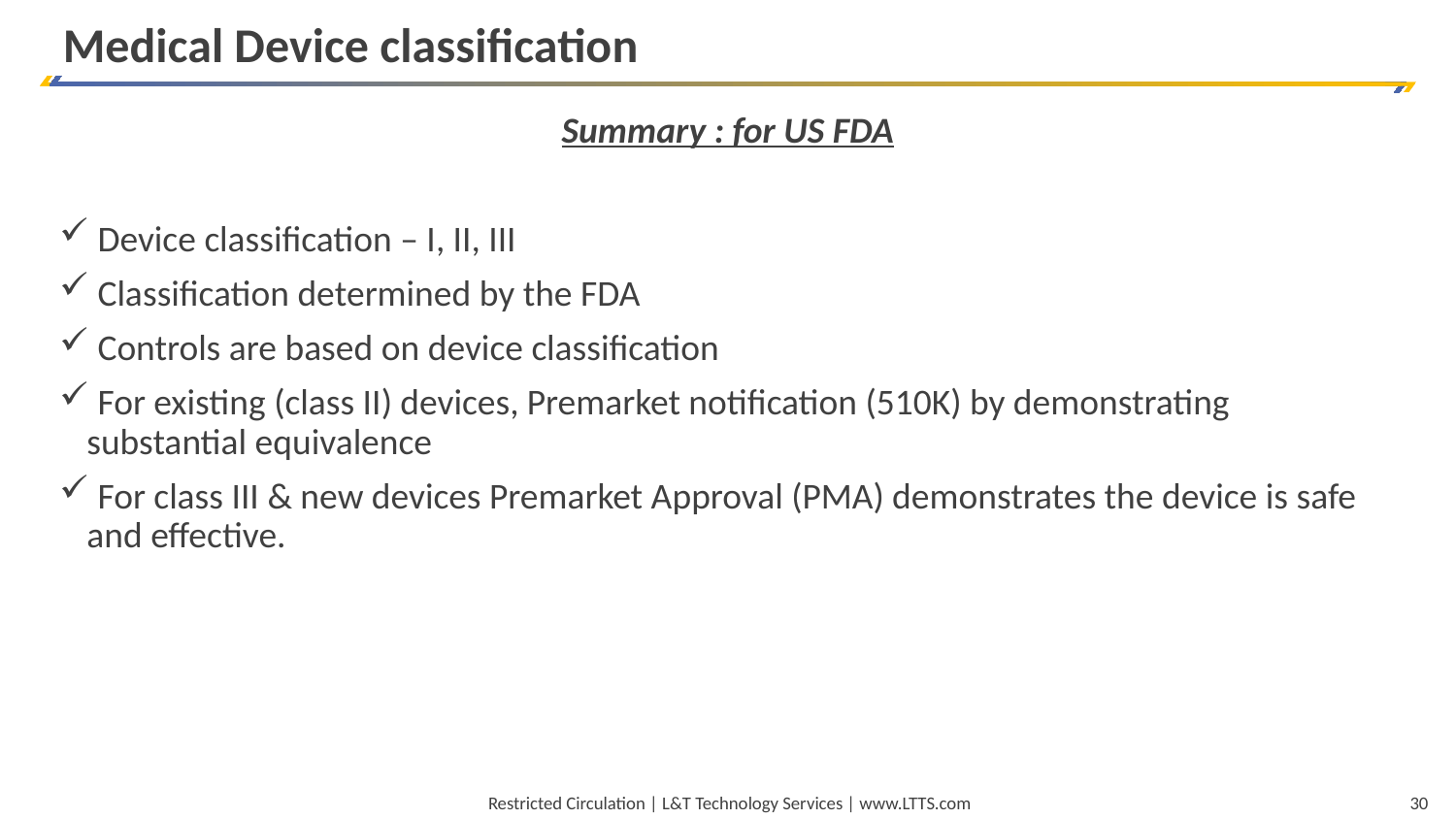

Medical Device classification
Summary : for US FDA

 Device classification – I, II, III
 Classification determined by the FDA
 Controls are based on device classification
 For existing (class II) devices, Premarket notification (510K) by demonstrating substantial equivalence
 For class III & new devices Premarket Approval (PMA) demonstrates the device is safe and effective.